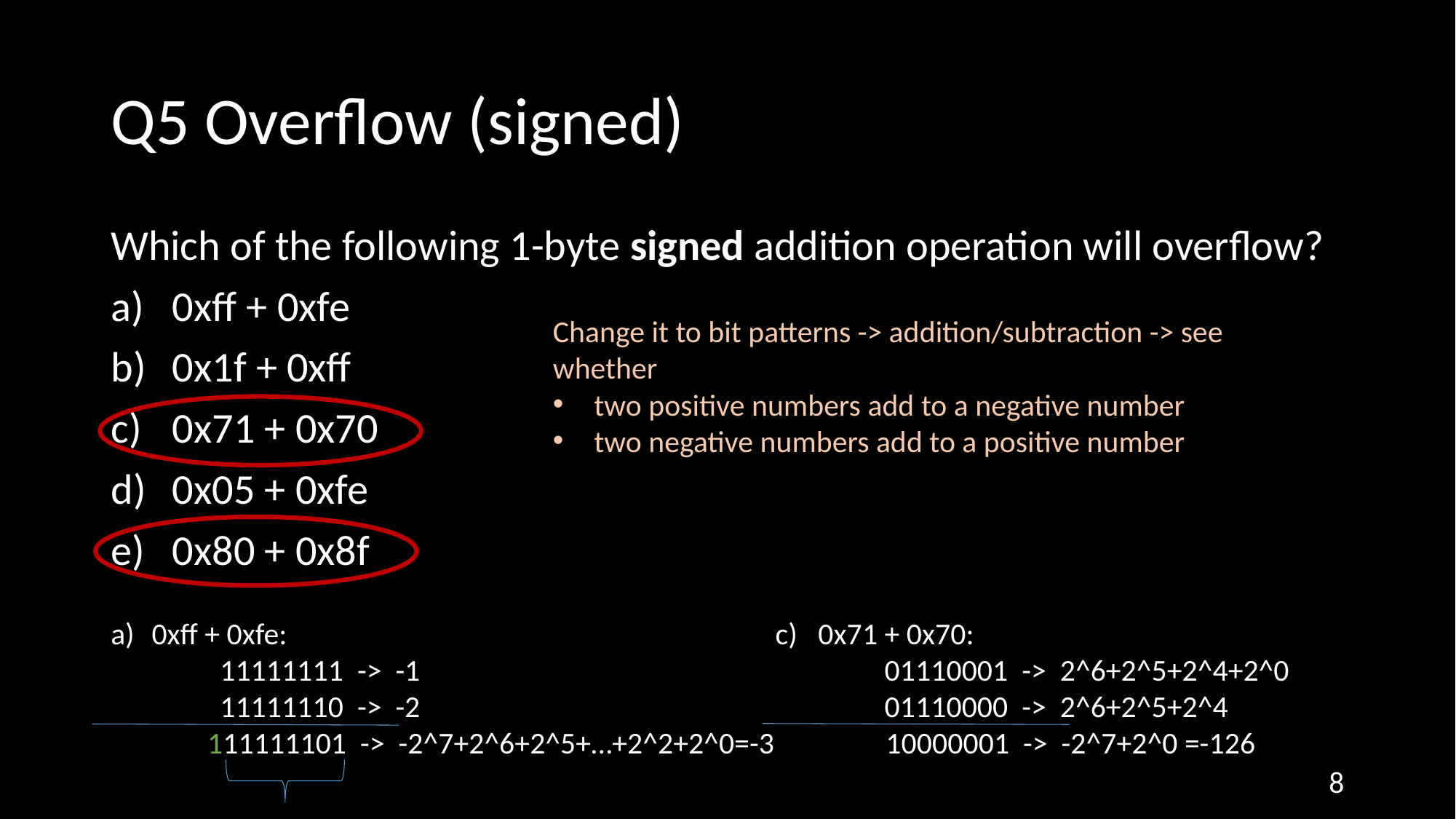

# Q5 Overflow (signed)
Which of the following 1-byte signed addition operation will overflow?
0xff + 0xfe
0x1f + 0xff
0x71 + 0x70
0x05 + 0xfe
0x80 + 0x8f

Change it to bit patterns -> addition/subtraction -> see whether
 two positive numbers add to a negative number
 two negative numbers add to a positive number

c)   0x71 + 0x70:
	01110001  ->  2^6+2^5+2^4+2^0
	01110000  ->  2^6+2^5+2^4
                10000001  ->  -2^7+2^0 =-126
0xff + 0xfe:
	11111111  ->  -1
	11111110  ->  -2
              111111101  ->  -2^7+2^6+2^5+…+2^2+2^0=-3

8